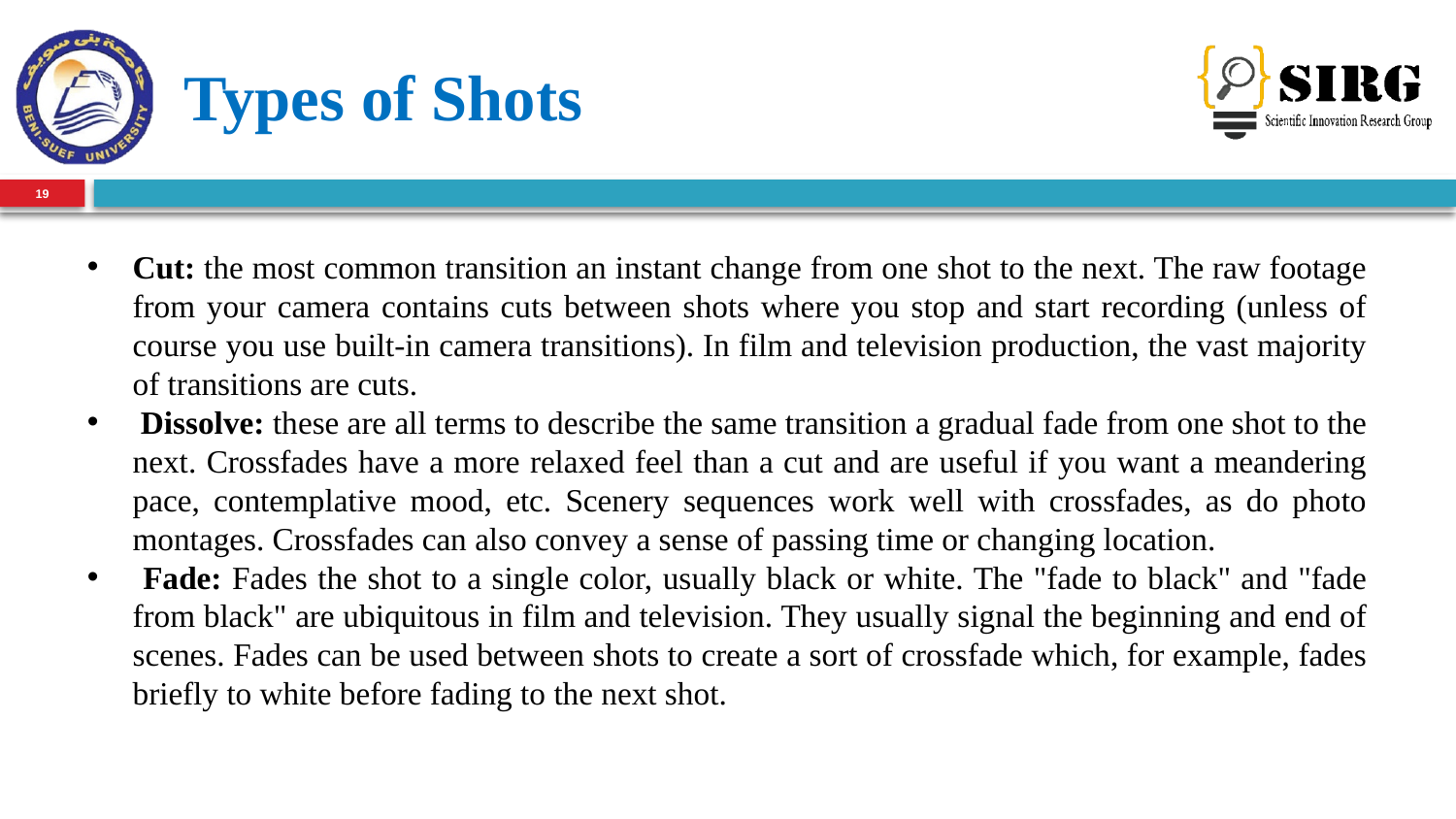

# Types of Shots
19
Cut: the most common transition an instant change from one shot to the next. The raw footage from your camera contains cuts between shots where you stop and start recording (unless of course you use built-in camera transitions). In film and television production, the vast majority of transitions are cuts.
 Dissolve: these are all terms to describe the same transition a gradual fade from one shot to the next. Crossfades have a more relaxed feel than a cut and are useful if you want a meandering pace, contemplative mood, etc. Scenery sequences work well with crossfades, as do photo montages. Crossfades can also convey a sense of passing time or changing location.
 Fade: Fades the shot to a single color, usually black or white. The "fade to black" and "fade from black" are ubiquitous in film and television. They usually signal the beginning and end of scenes. Fades can be used between shots to create a sort of crossfade which, for example, fades briefly to white before fading to the next shot.